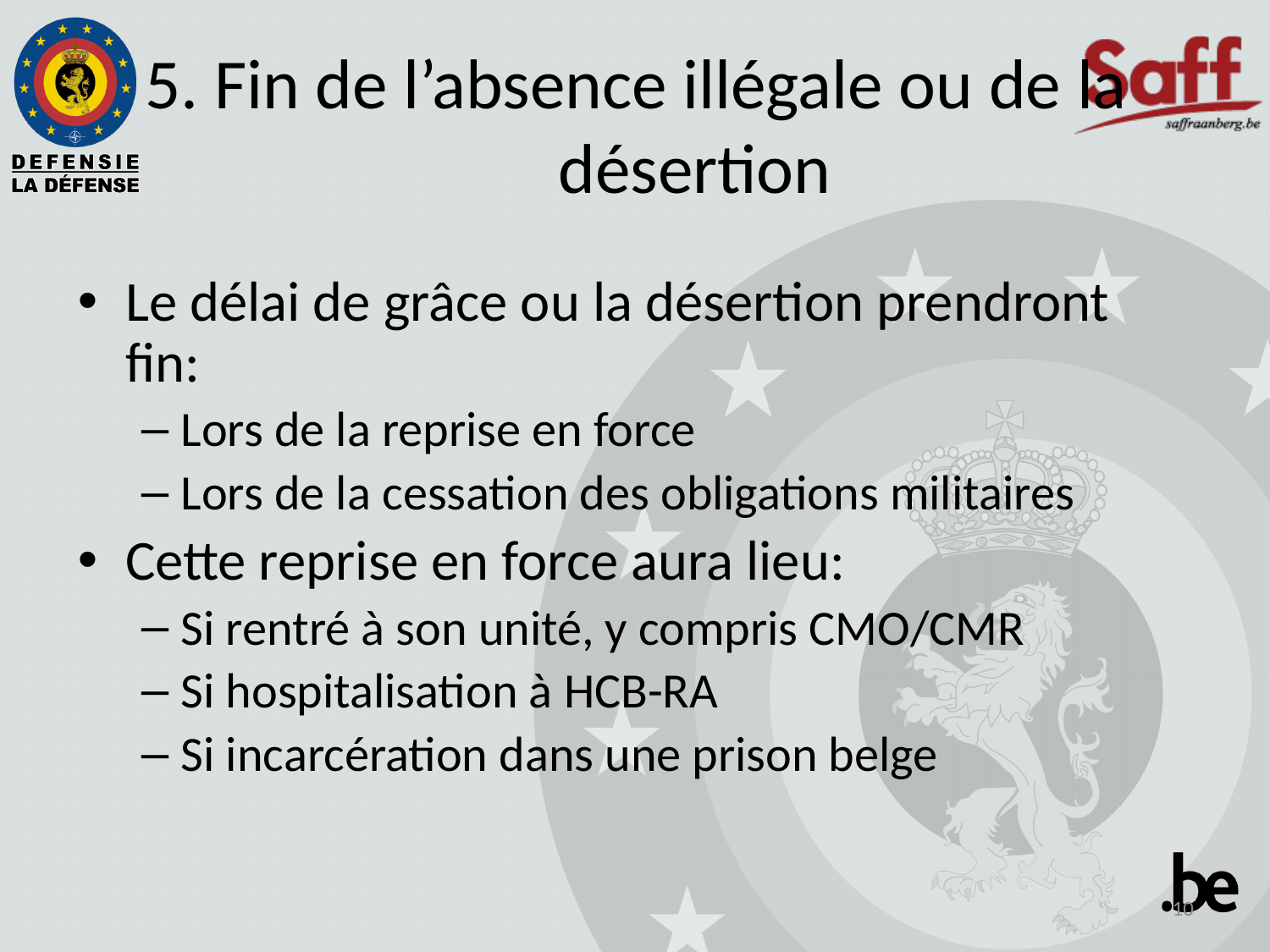

# 5. Fin de l’absence illégale ou de la désertion
Le délai de grâce ou la désertion prendront fin:
Lors de la reprise en force
Lors de la cessation des obligations militaires
Cette reprise en force aura lieu:
Si rentré à son unité, y compris CMO/CMR
Si hospitalisation à HCB-RA
Si incarcération dans une prison belge

10